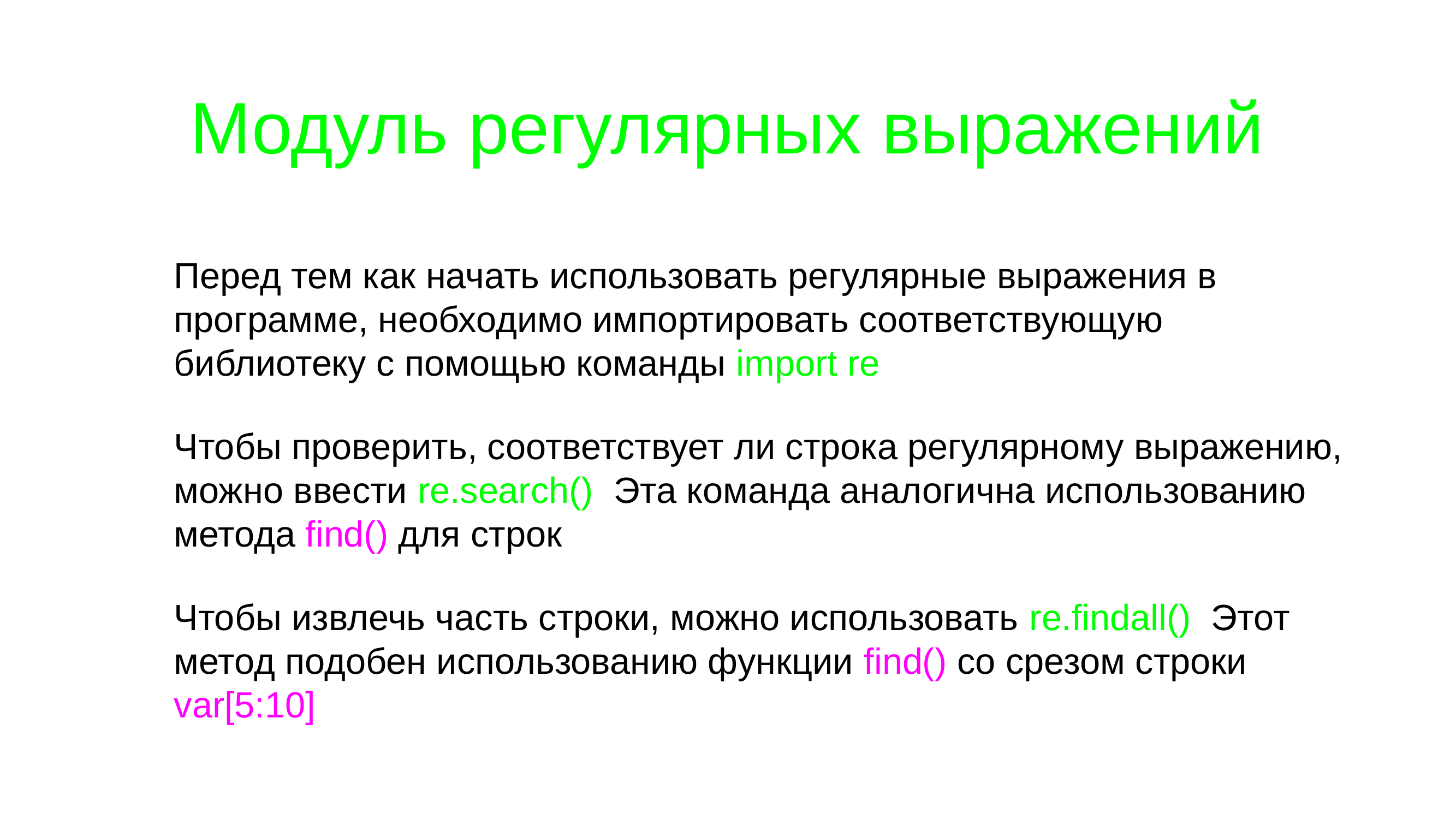

# Модуль регулярных выражений
Перед тем как начать использовать регулярные выражения в программе, необходимо импортировать соответствующую библиотеку с помощью команды import re"
Чтобы проверить, соответствует ли строка регулярному выражению, можно ввести re.search(). Эта команда аналогична использованию метода find() для строк
Чтобы извлечь часть строки, можно использовать re.findall(). Этот метод подобен использованию функции find() со срезом строки  var[5:10]